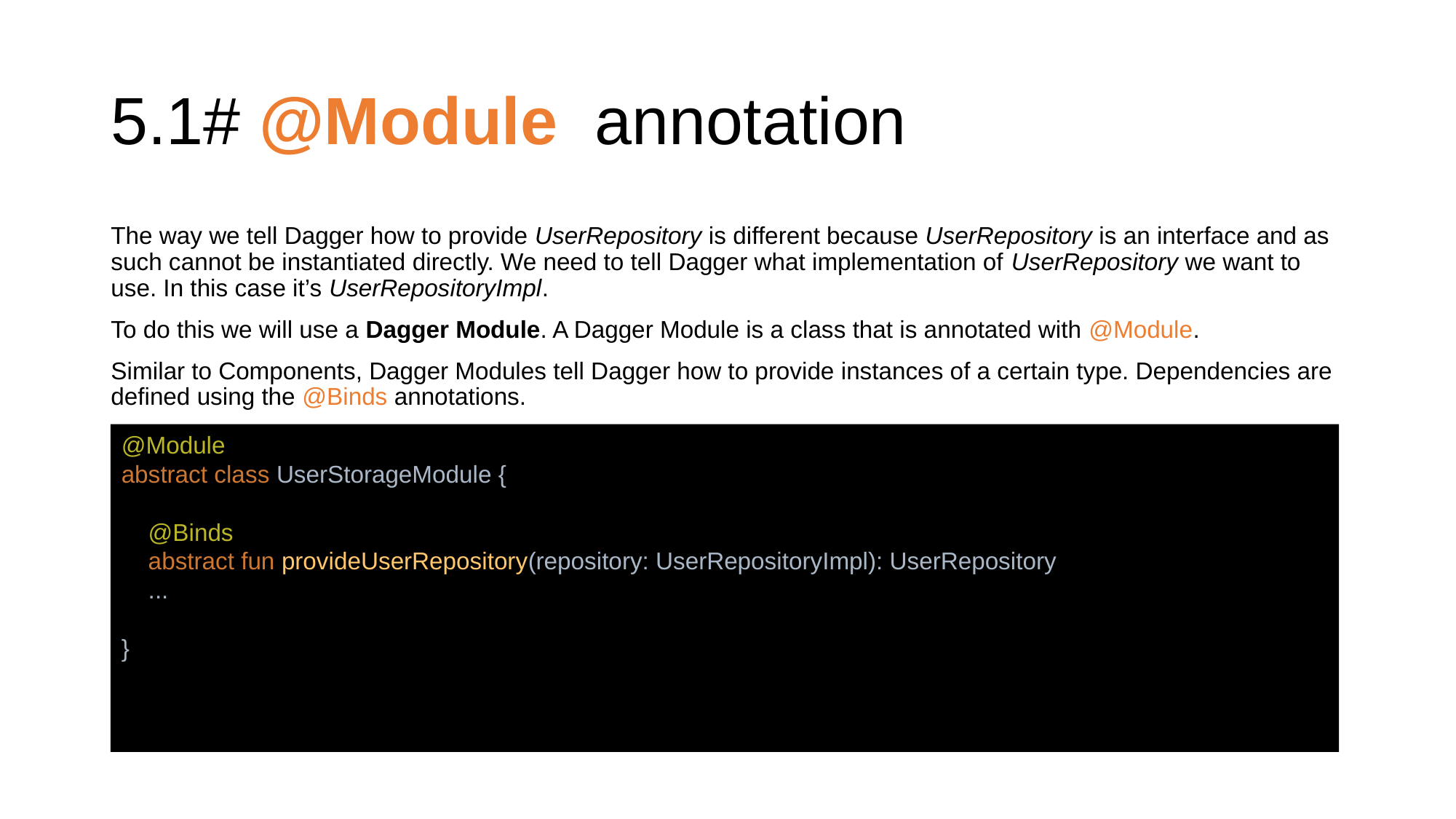

# 5.1# @Module  annotation
The way we tell Dagger how to provide UserRepository is different because UserRepository is an interface and as such cannot be instantiated directly. We need to tell Dagger what implementation of UserRepository we want to use. In this case it’s UserRepositoryImpl.
To do this we will use a Dagger Module. A Dagger Module is a class that is annotated with @Module.
Similar to Components, Dagger Modules tell Dagger how to provide instances of a certain type. Dependencies are defined using the @Binds annotations.
@Module
abstract class UserStorageModule {
    @Binds
    abstract fun provideUserRepository(repository: UserRepositoryImpl): UserRepository
    ...
}